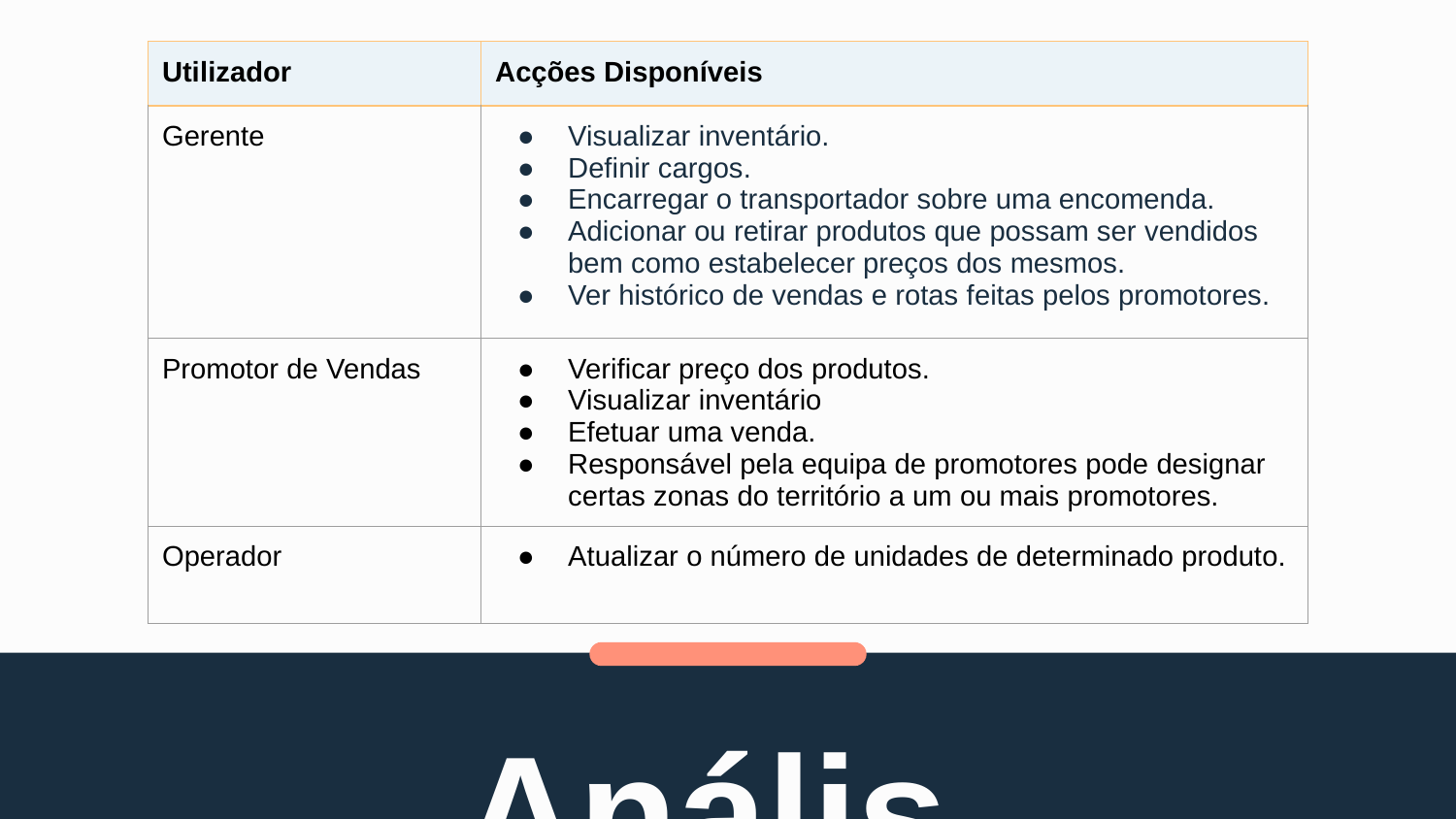

| Utilizador | Acções Disponíveis |
| --- | --- |
| Gerente | Visualizar inventário. Definir cargos. Encarregar o transportador sobre uma encomenda. Adicionar ou retirar produtos que possam ser vendidos bem como estabelecer preços dos mesmos. Ver histórico de vendas e rotas feitas pelos promotores. |
| Promotor de Vendas | Verificar preço dos produtos. Visualizar inventário Efetuar uma venda. Responsável pela equipa de promotores pode designar certas zonas do território a um ou mais promotores. |
| Operador | Atualizar o número de unidades de determinado produto. |
Análise de Requisitos